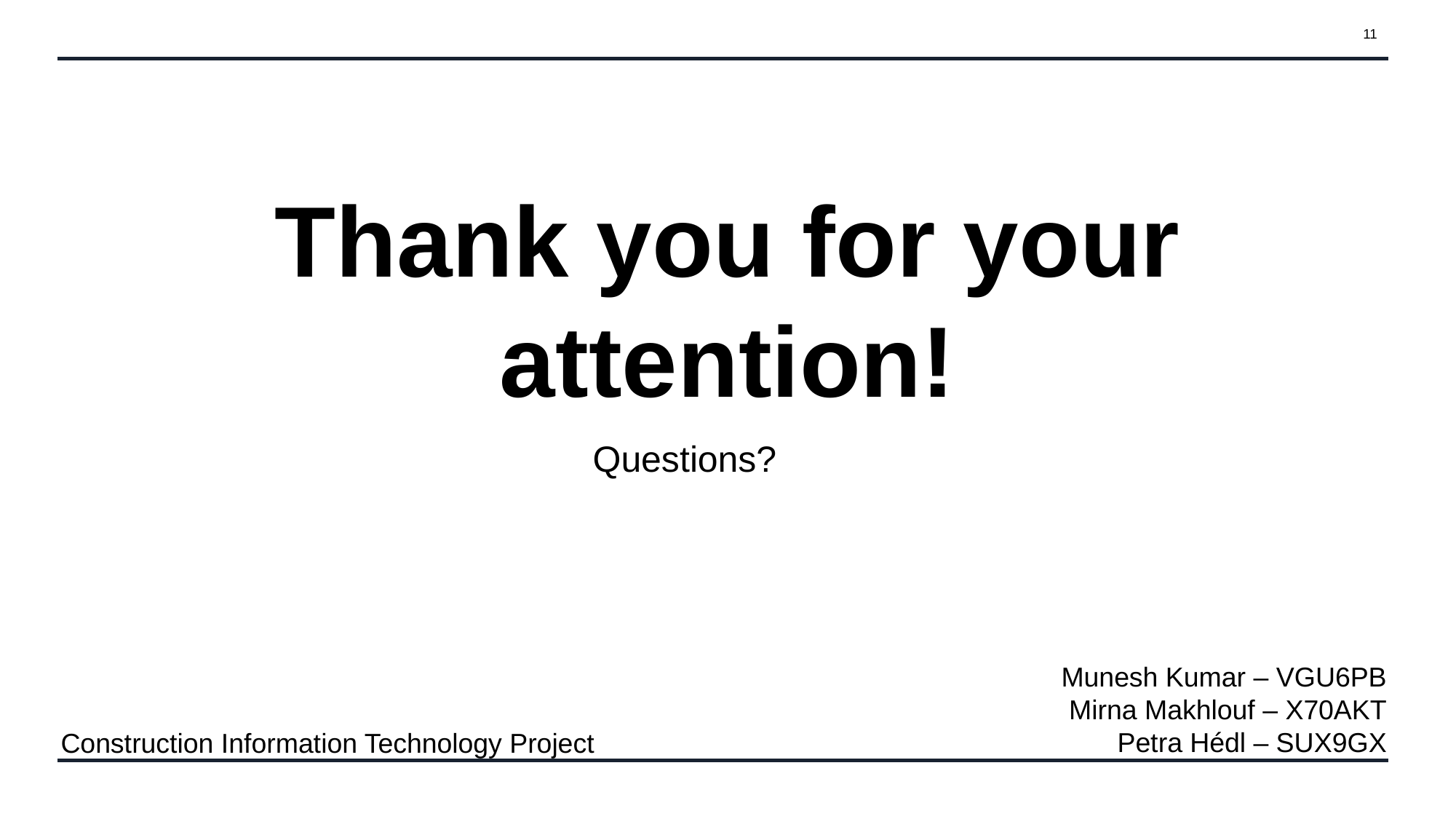

11
# Thank you for your attention!
Questions?
Munesh Kumar – VGU6PB
Mirna Makhlouf – X70AKT
Petra Hédl – SUX9GX
Construction Information Technology Project